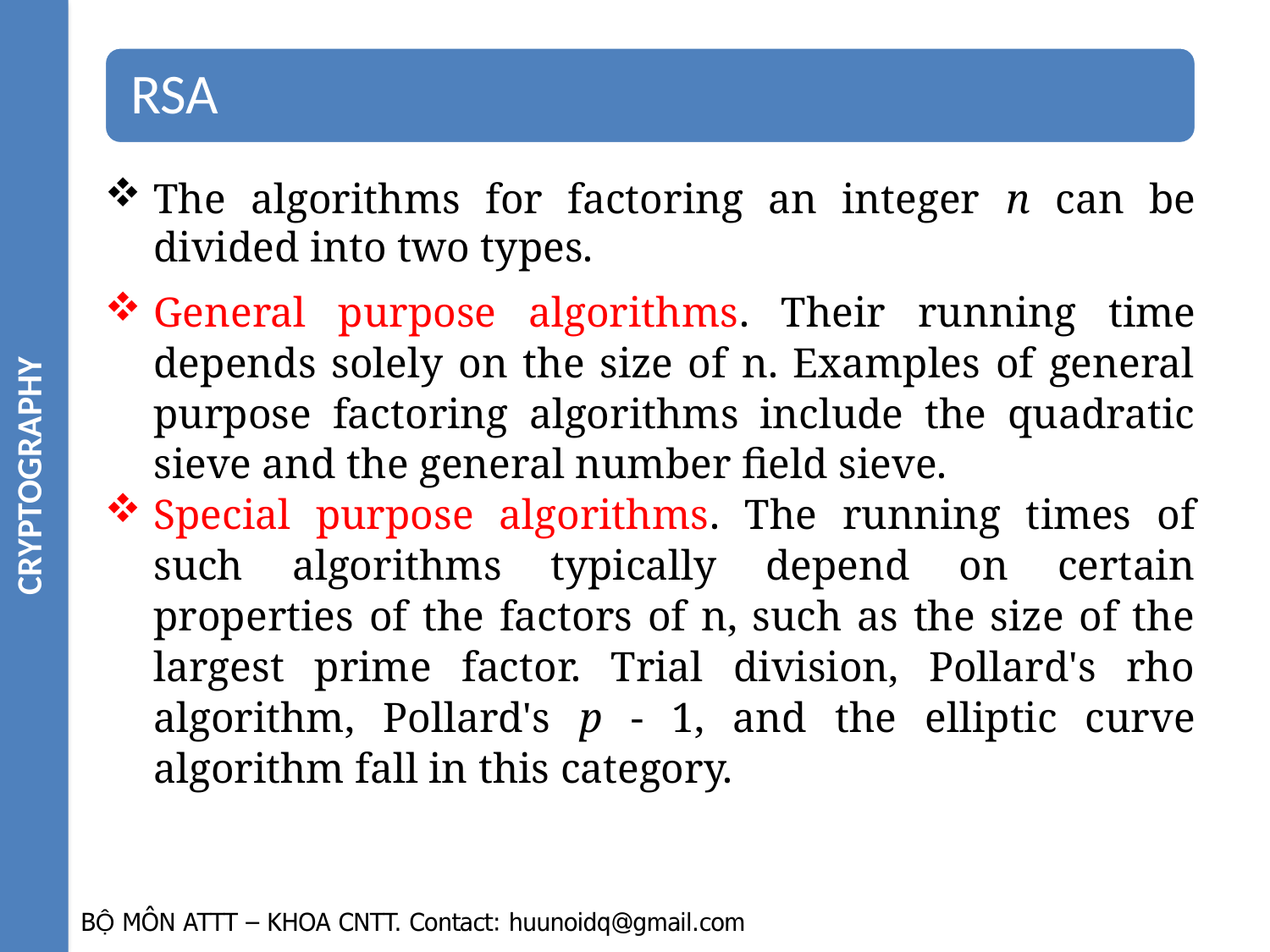

CRYPTOGRAPHY
RSA
The algorithms for factoring an integer n can be divided into two types.
General purpose algorithms. Their running time depends solely on the size of n. Examples of general purpose factoring algorithms include the quadratic sieve and the general number field sieve.
Special purpose algorithms. The running times of such algorithms typically depend on certain properties of the factors of n, such as the size of the largest prime factor. Trial division, Pollard's rho algorithm, Pollard's p - 1, and the elliptic curve algorithm fall in this category.
BỘ MÔN ATTT – KHOA CNTT. Contact: huunoidq@gmail.com